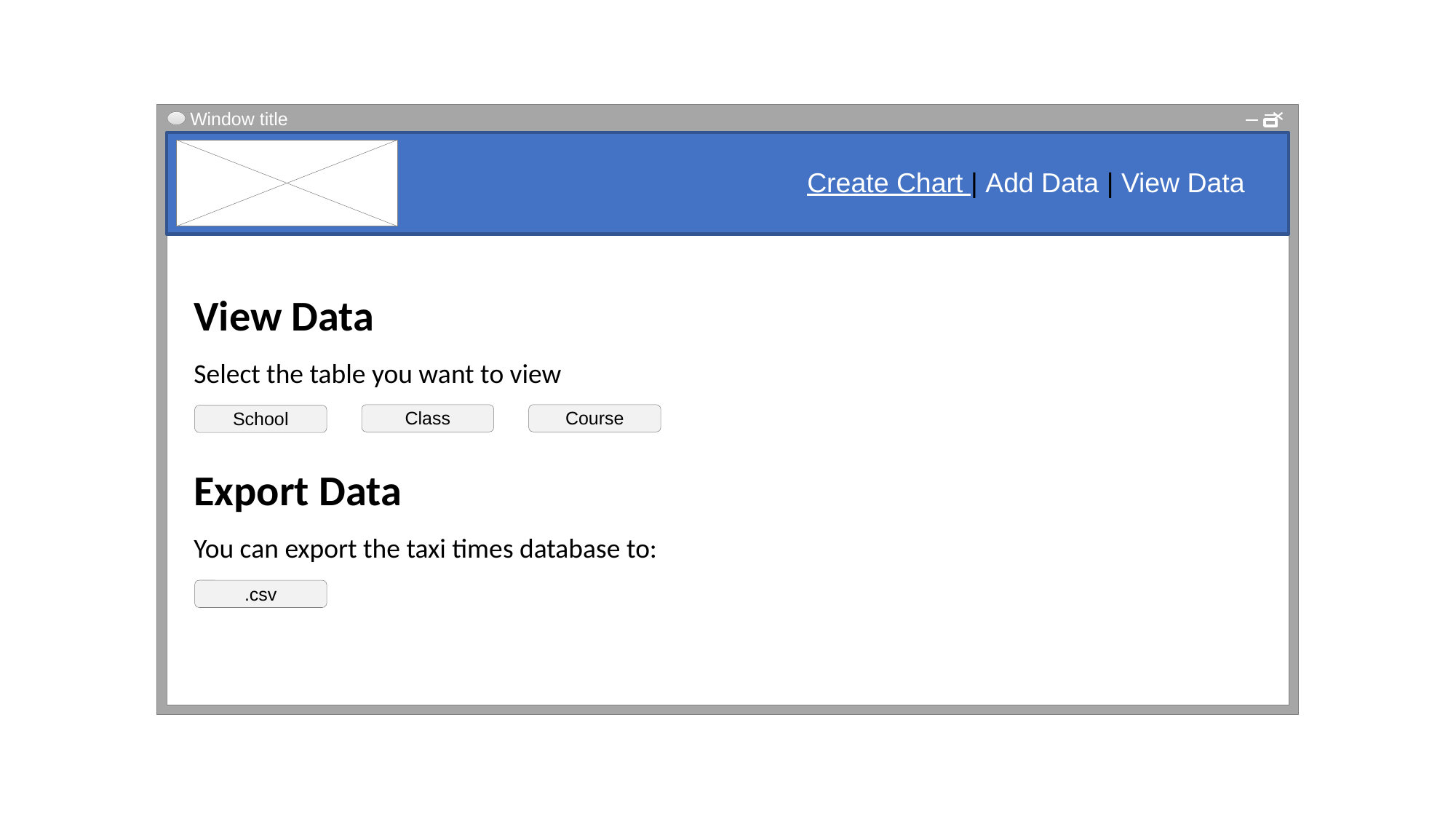

Window title

Create Chart | Add Data | View Data
View Data
Select the table you want to view

Export Data
You can export the taxi times database to:

Class
Course
School
.csv